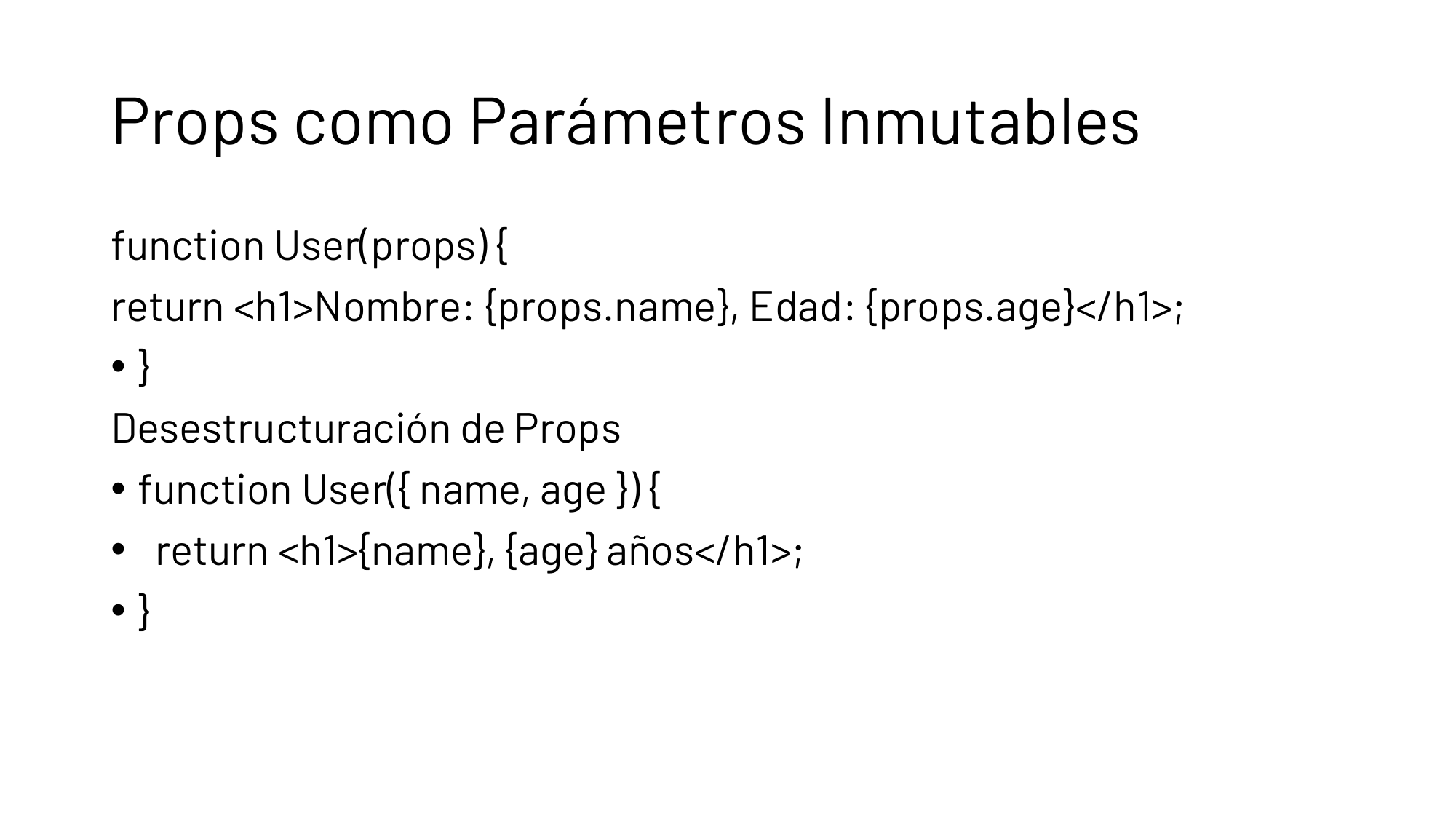

# Props como Parámetros Inmutables
function User(props) {
return <h1>Nombre: {props.name}, Edad: {props.age}</h1>;
}
Desestructuración de Props
function User({ name, age }) {
  return <h1>{name}, {age} años</h1>;
}